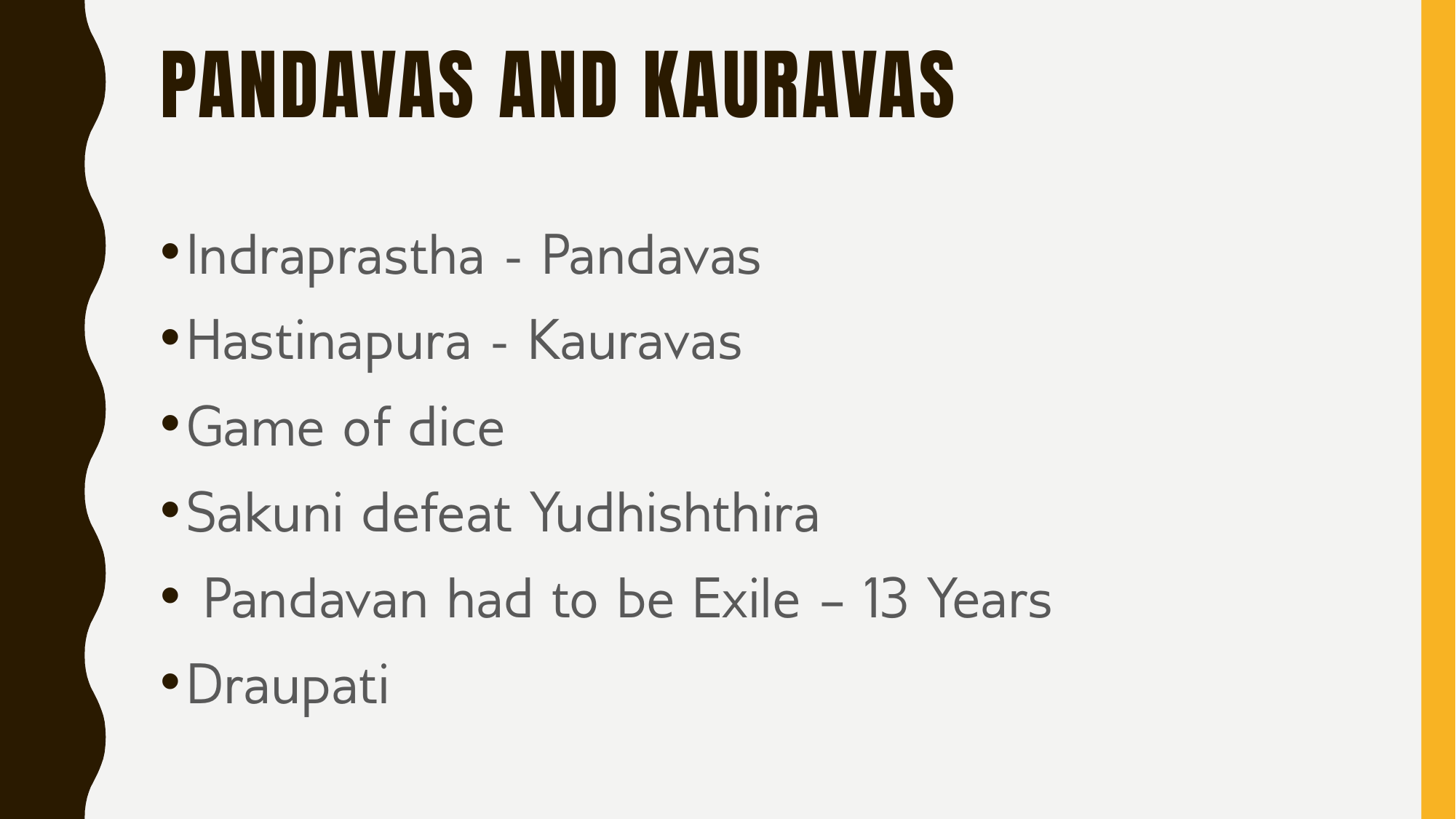

# Pandavas and Kauravas
Indraprastha - Pandavas
Hastinapura - Kauravas
Game of dice
Sakuni defeat Yudhishthira
 Pandavan had to be Exile – 13 Years
Draupati